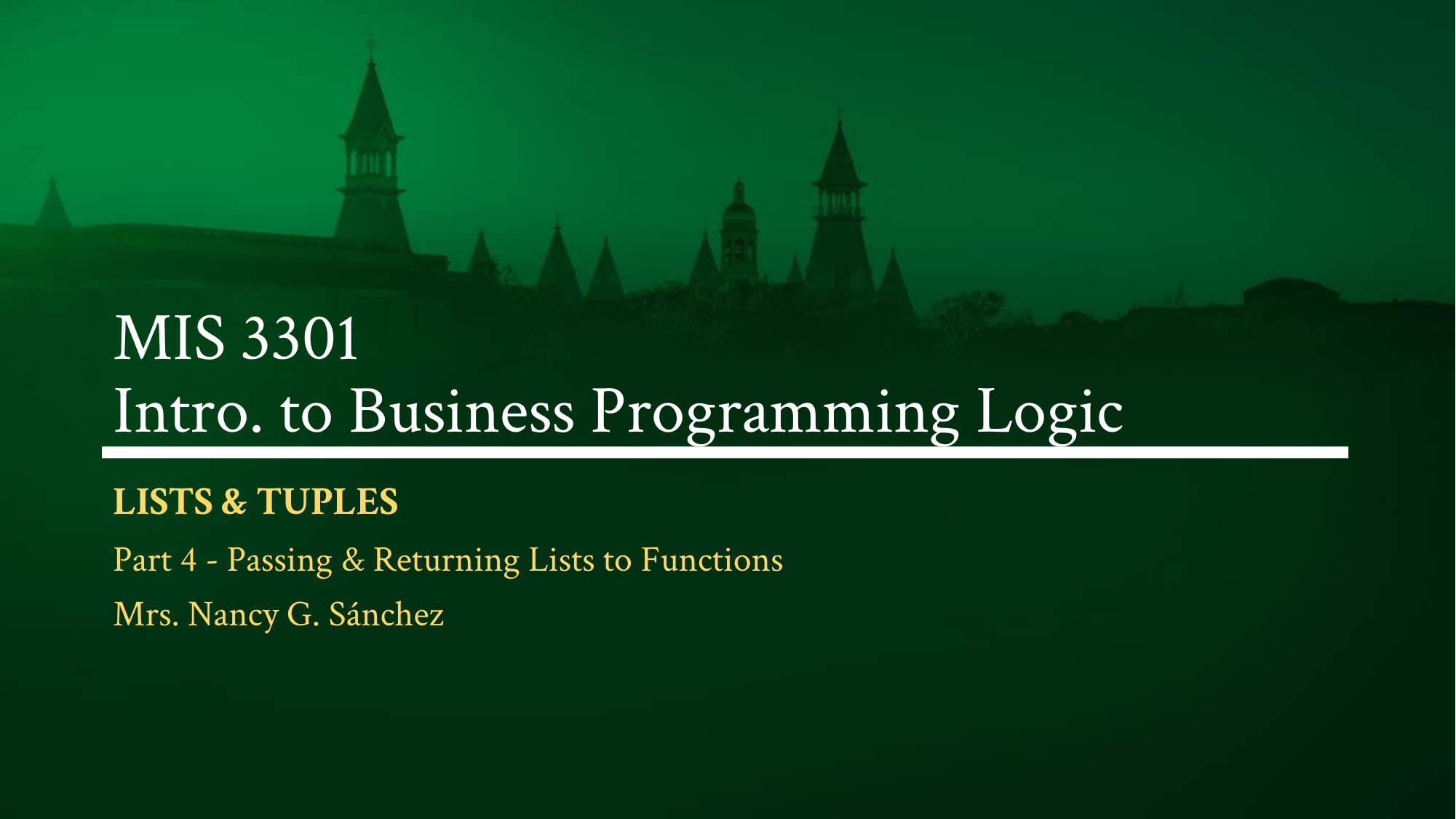

# MIS 3301 Intro. to Business Programming Logic
Lists & Tuples
Part 4 - Passing & Returning Lists to Functions
Mrs. Nancy G. Sánchez